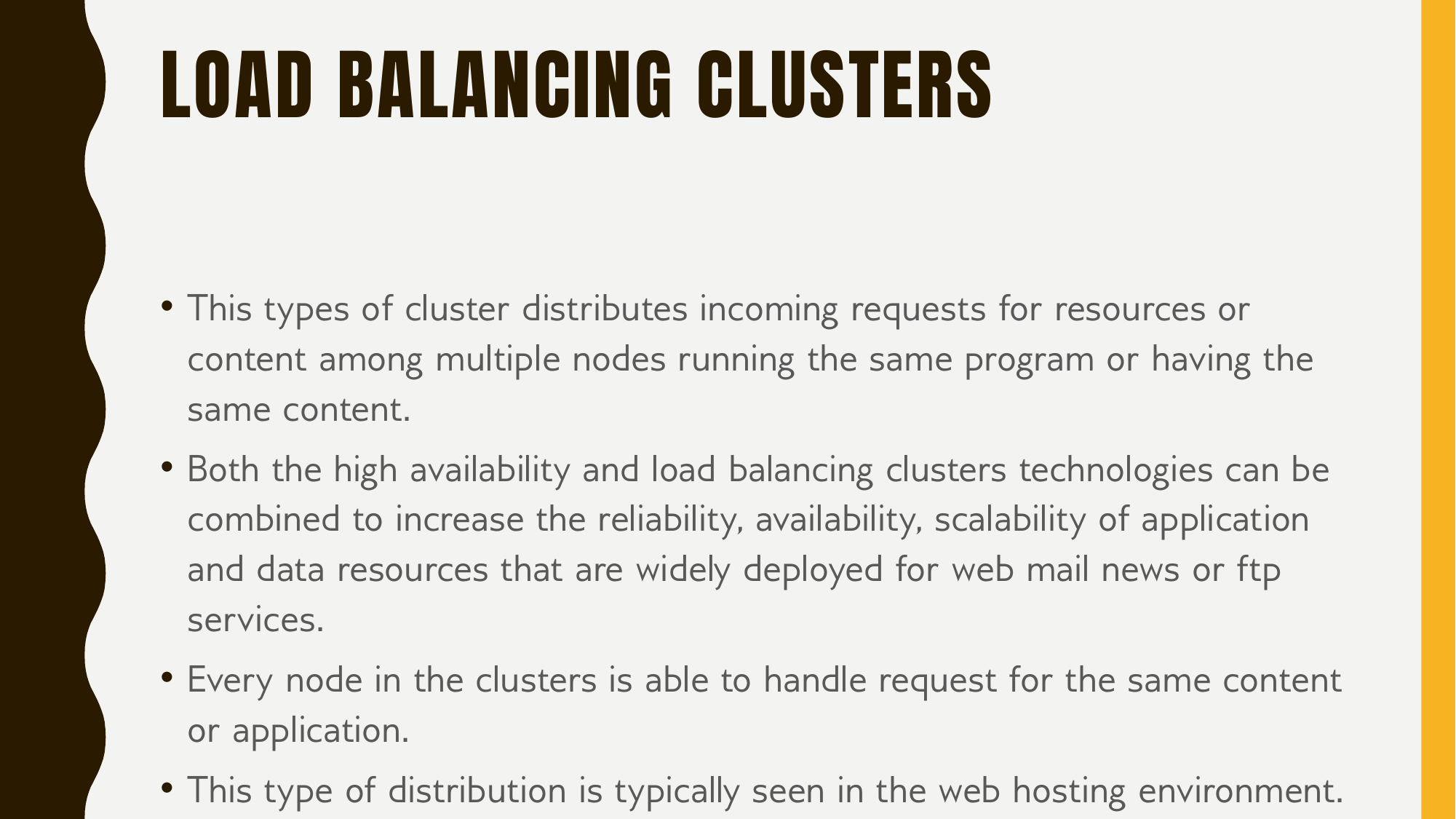

# Load balancing clusters
This types of cluster distributes incoming requests for resources or content among multiple nodes running the same program or having the same content.
Both the high availability and load balancing clusters technologies can be combined to increase the reliability, availability, scalability of application and data resources that are widely deployed for web mail news or ftp services.
Every node in the clusters is able to handle request for the same content or application.
This type of distribution is typically seen in the web hosting environment.